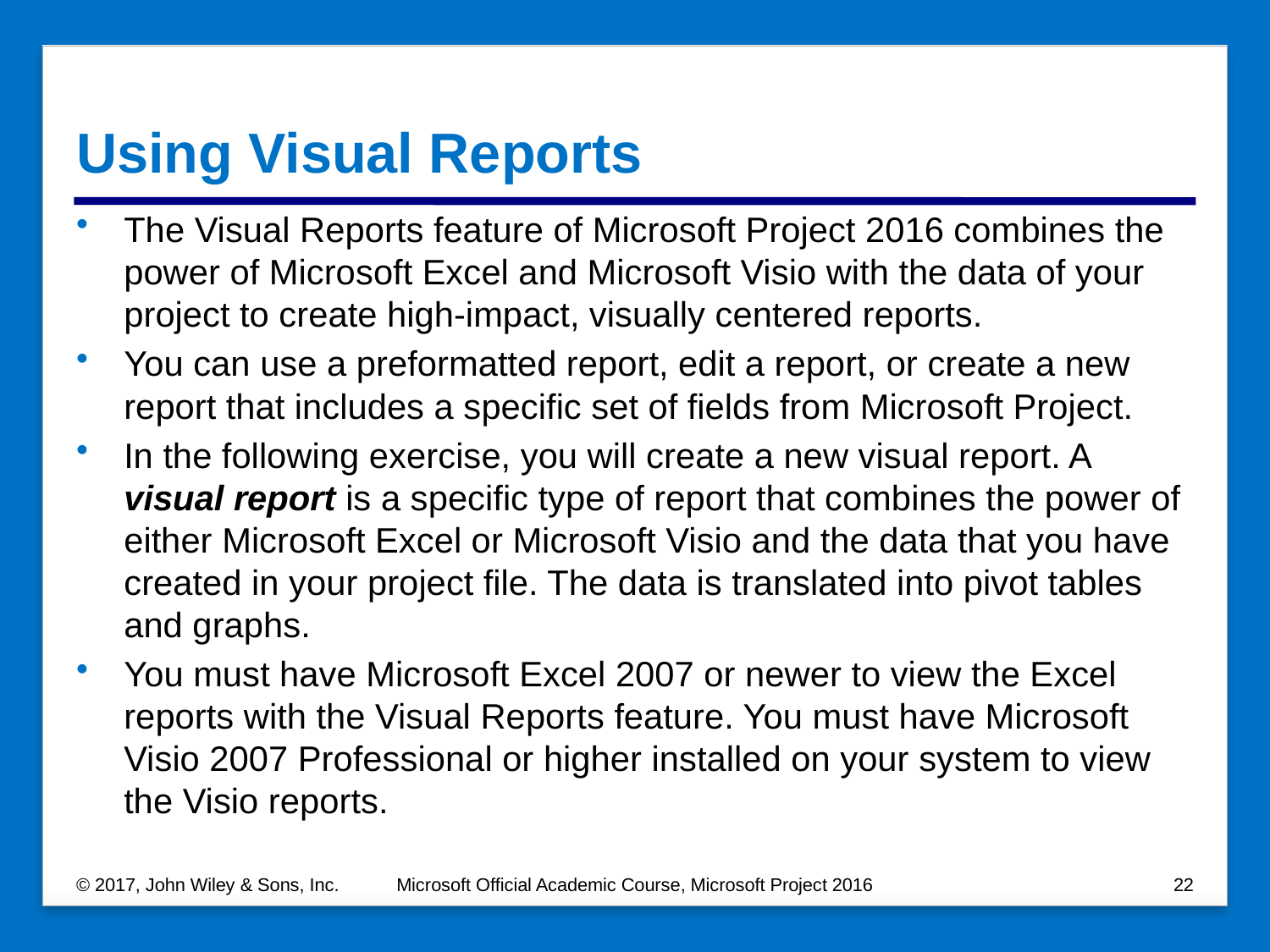

# Using Visual Reports
The Visual Reports feature of Microsoft Project 2016 combines the power of Microsoft Excel and Microsoft Visio with the data of your project to create high‐impact, visually centered reports.
You can use a preformatted report, edit a report, or create a new report that includes a specific set of fields from Microsoft Project.
In the following exercise, you will create a new visual report. A visual report is a specific type of report that combines the power of either Microsoft Excel or Microsoft Visio and the data that you have created in your project file. The data is translated into pivot tables and graphs.
You must have Microsoft Excel 2007 or newer to view the Excel reports with the Visual Reports feature. You must have Microsoft Visio 2007 Professional or higher installed on your system to view the Visio reports.
© 2017, John Wiley & Sons, Inc.
Microsoft Official Academic Course, Microsoft Project 2016
22